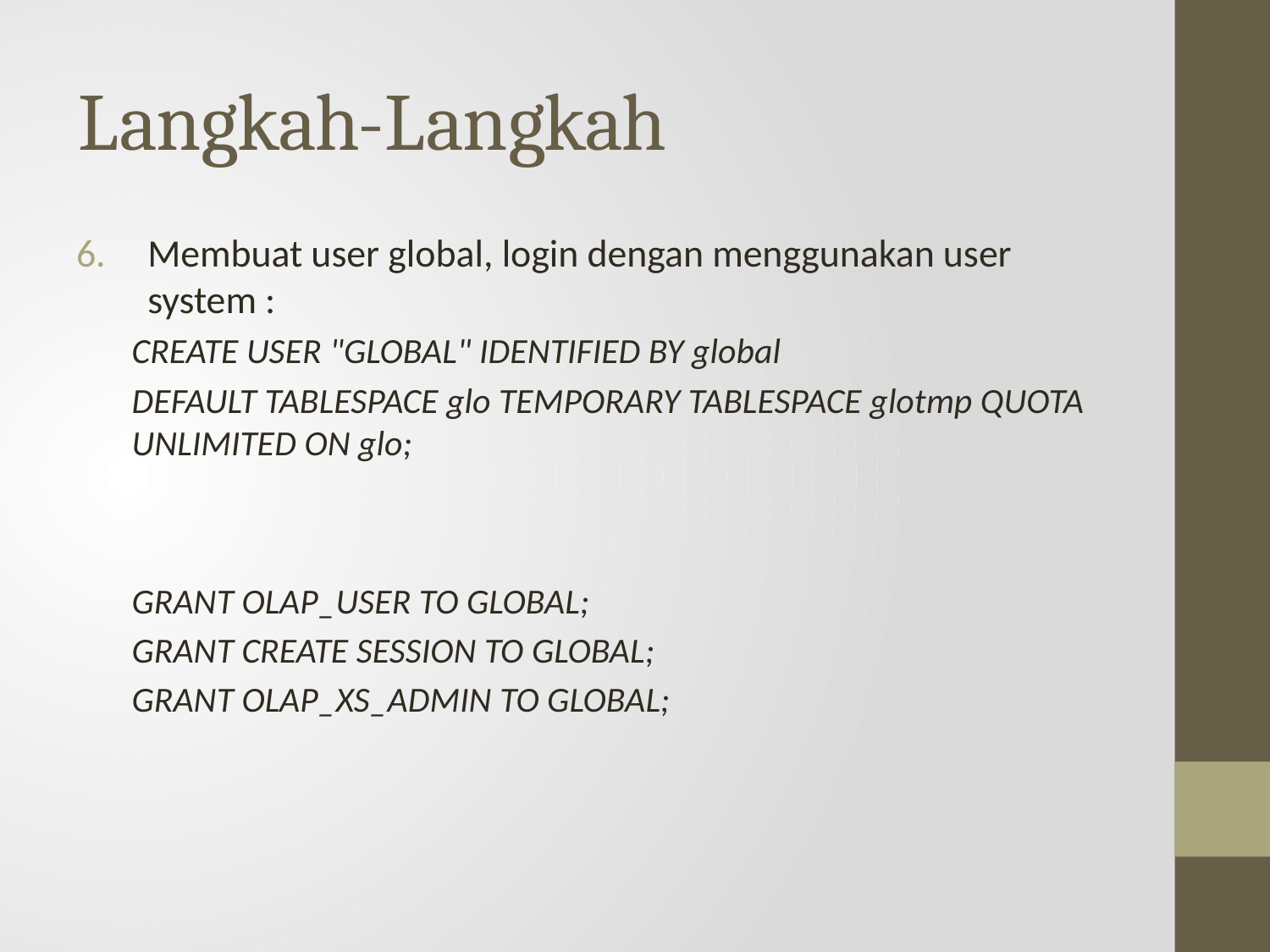

# Langkah-Langkah
Membuat user global, login dengan menggunakan user system :
CREATE USER "GLOBAL" IDENTIFIED BY global
DEFAULT TABLESPACE glo TEMPORARY TABLESPACE glotmp QUOTA UNLIMITED ON glo;

GRANT OLAP_USER TO GLOBAL;
GRANT CREATE SESSION TO GLOBAL;
GRANT OLAP_XS_ADMIN TO GLOBAL;